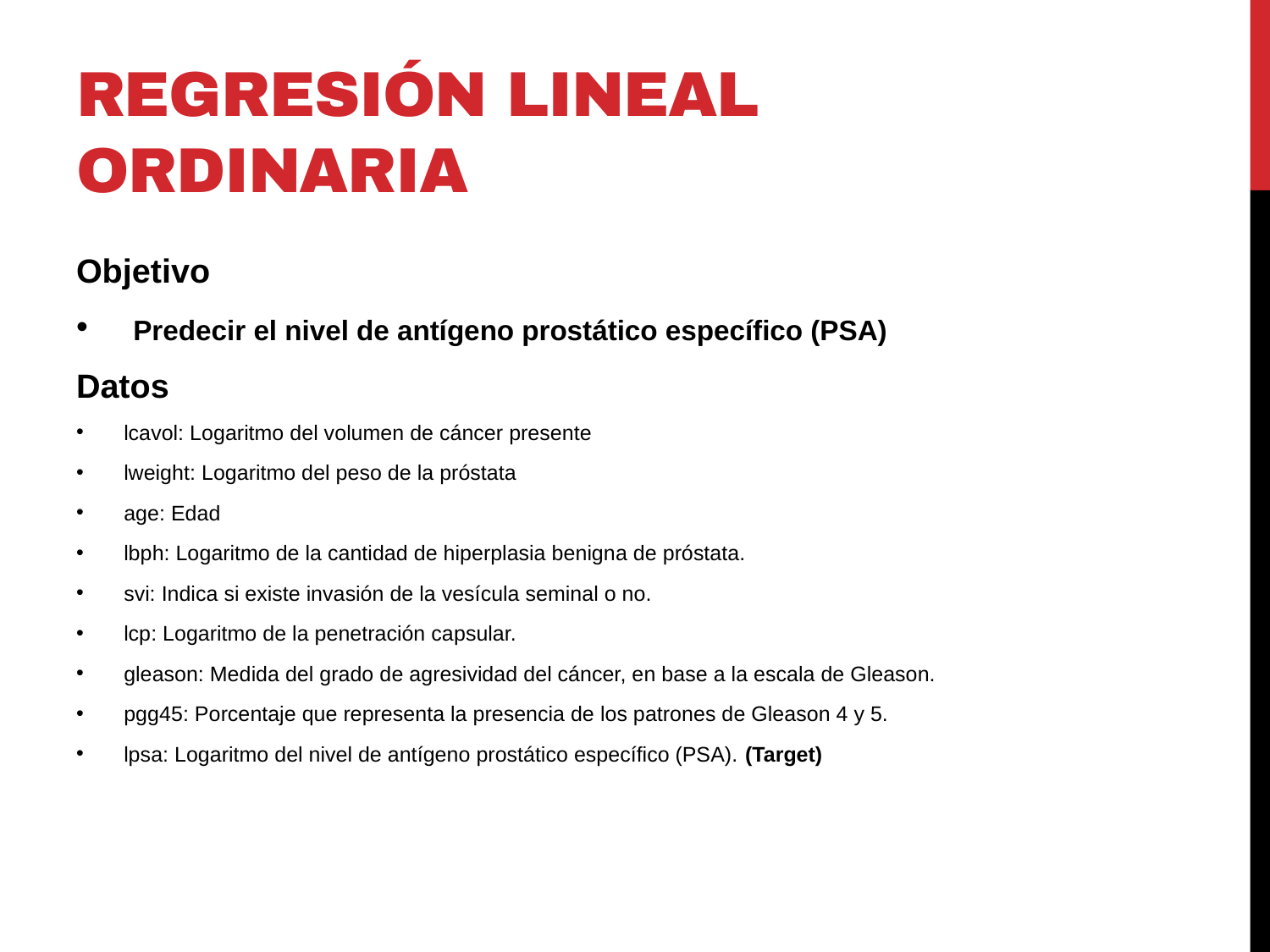

# Regresión Lineal Ordinaria
Objetivo
 Predecir el nivel de antígeno prostático específico (PSA)
Datos
lcavol: Logaritmo del volumen de cáncer presente
lweight: Logaritmo del peso de la próstata
age: Edad
lbph: Logaritmo de la cantidad de hiperplasia benigna de próstata.
svi: Indica si existe invasión de la vesícula seminal o no.
lcp: Logaritmo de la penetración capsular.
gleason: Medida del grado de agresividad del cáncer, en base a la escala de Gleason.
pgg45: Porcentaje que representa la presencia de los patrones de Gleason 4 y 5.
lpsa: Logaritmo del nivel de antígeno prostático específico (PSA). (Target)